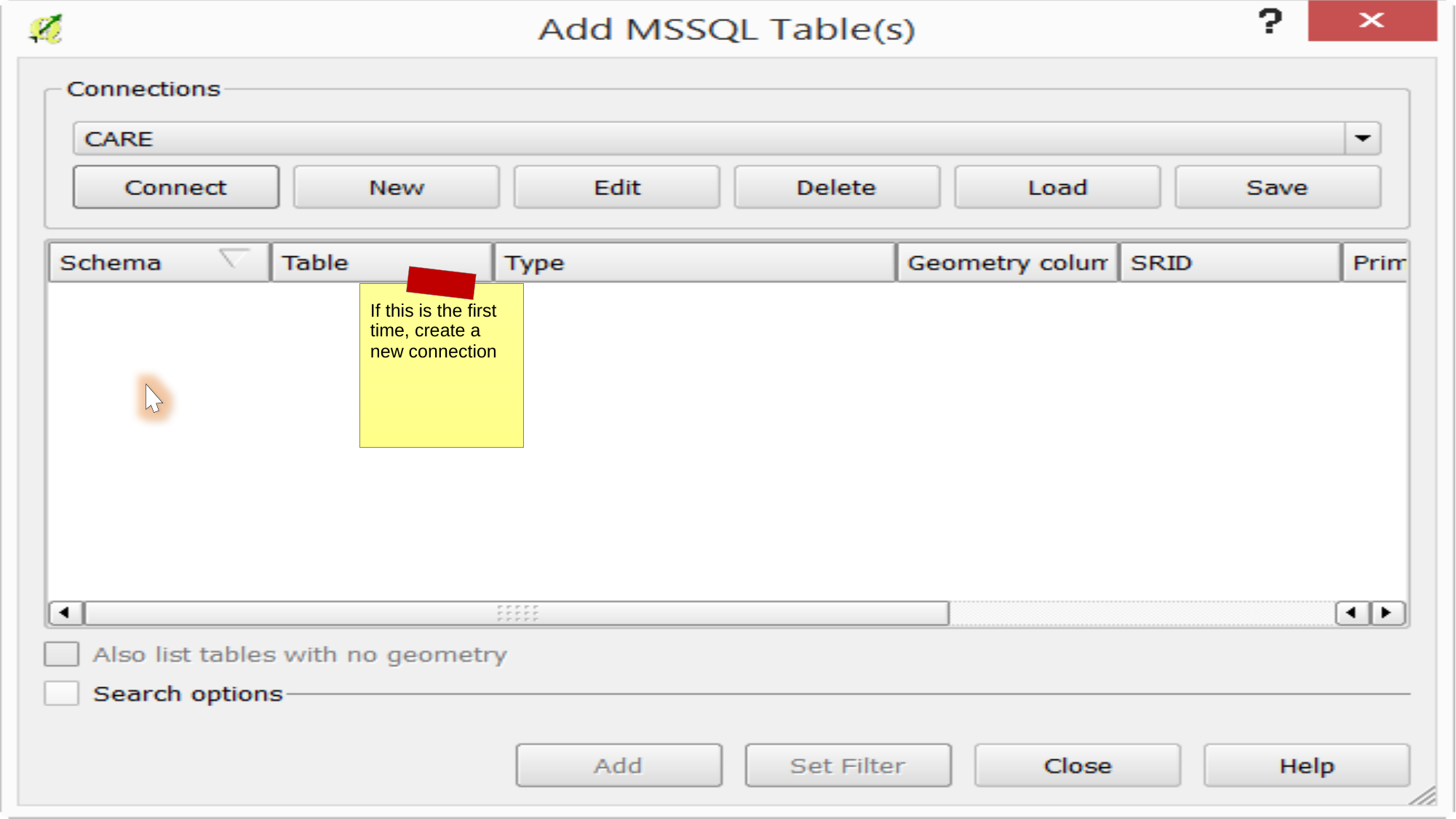

If this is the first time, create a new connection